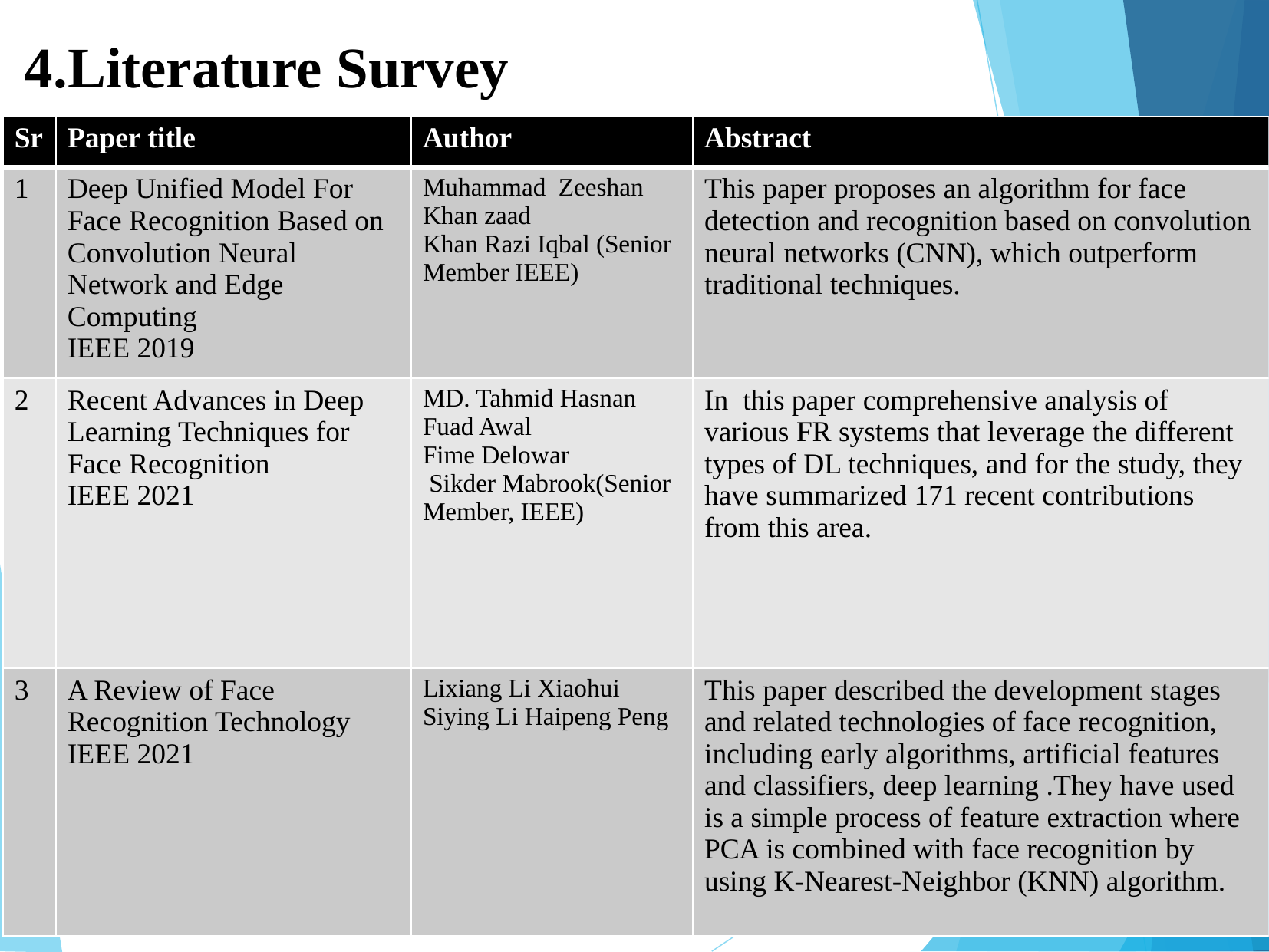

# 4.Literature Survey
| Sr | Paper title | Author | Abstract |
| --- | --- | --- | --- |
| 1 | Deep Unified Model For Face Recognition Based on Convolution Neural Network and Edge Computing IEEE 2019 | Muhammad Zeeshan Khan zaad Khan Razi Iqbal (Senior Member IEEE) | This paper proposes an algorithm for face detection and recognition based on convolution neural networks (CNN), which outperform traditional techniques. |
| 2 | Recent Advances in Deep Learning Techniques for Face Recognition IEEE 2021 | MD. Tahmid Hasnan Fuad Awal Fime Delowar Sikder Mabrook(Senior Member, IEEE) | In this paper comprehensive analysis of various FR systems that leverage the different types of DL techniques, and for the study, they have summarized 171 recent contributions from this area. |
| 3 | A Review of Face Recognition Technology IEEE 2021 | Lixiang Li Xiaohui Siying Li Haipeng Peng | This paper described the development stages and related technologies of face recognition, including early algorithms, artificial features and classifiers, deep learning .They have used is a simple process of feature extraction where PCA is combined with face recognition by using K-Nearest-Neighbor (KNN) algorithm. |